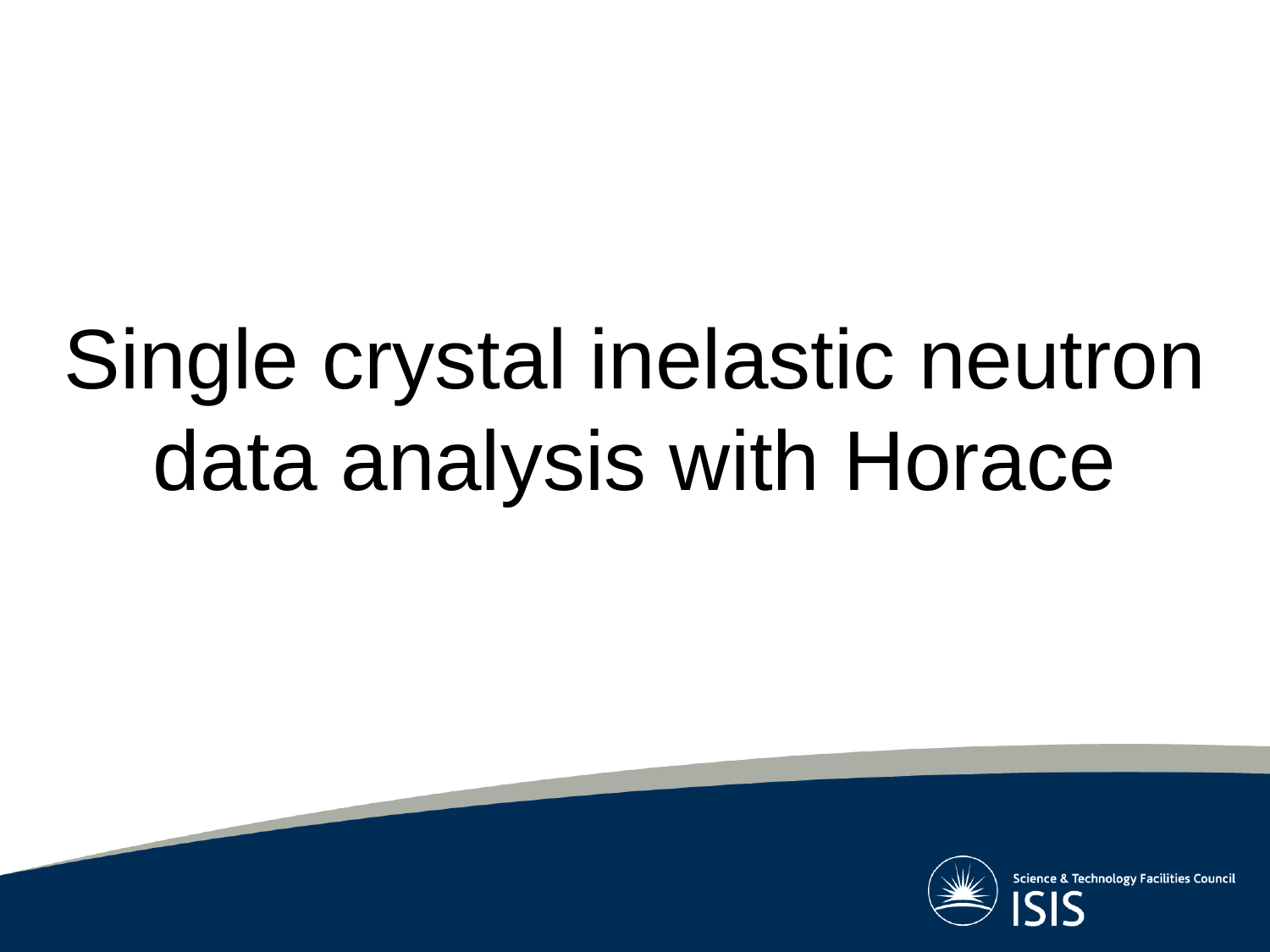

Single crystal inelastic neutron data analysis with Horace